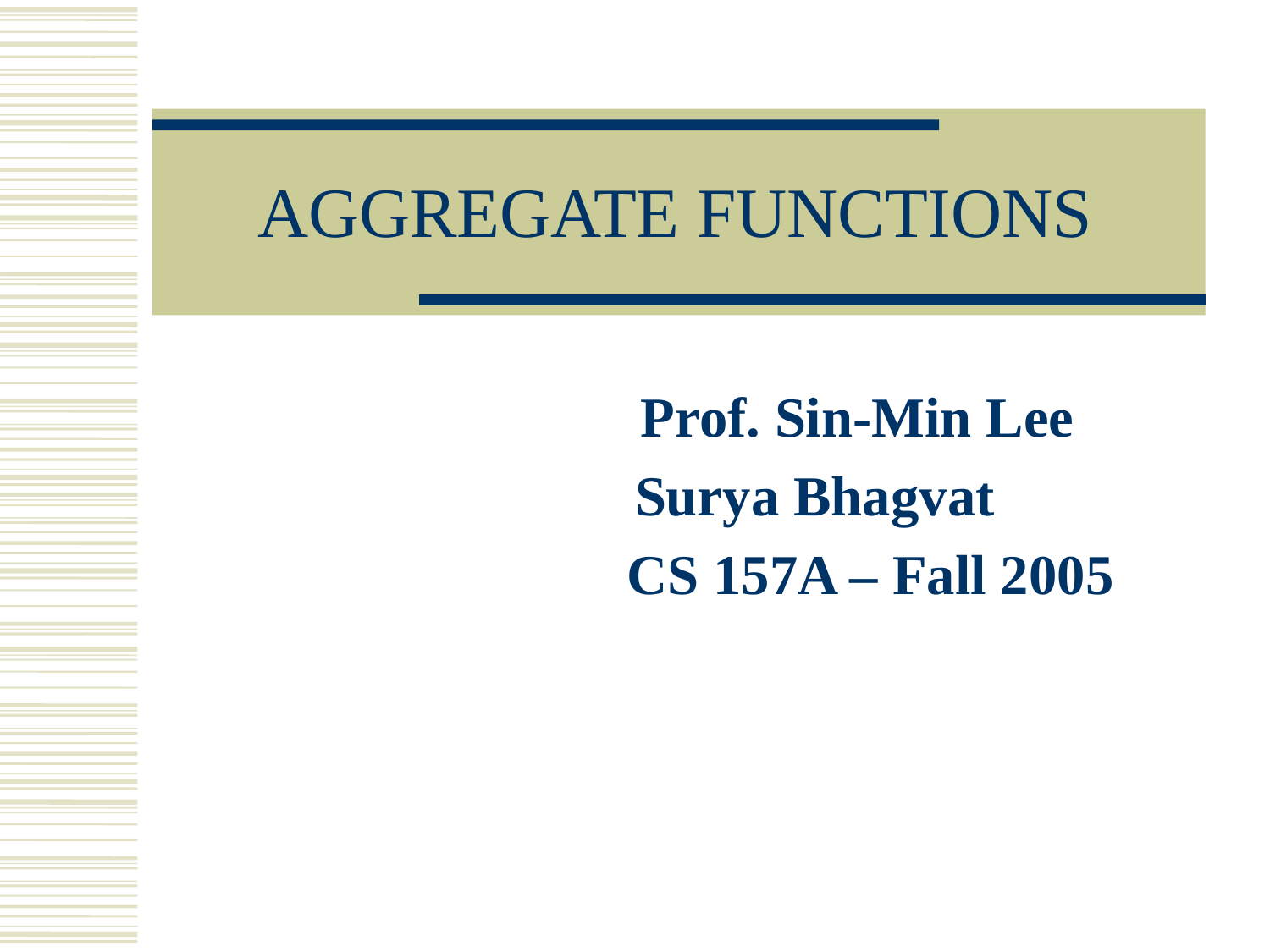

# AGGREGATE FUNCTIONS
                         Prof. Sin-Min Lee
                   Surya Bhagvat
			CS 157A – Fall 2005